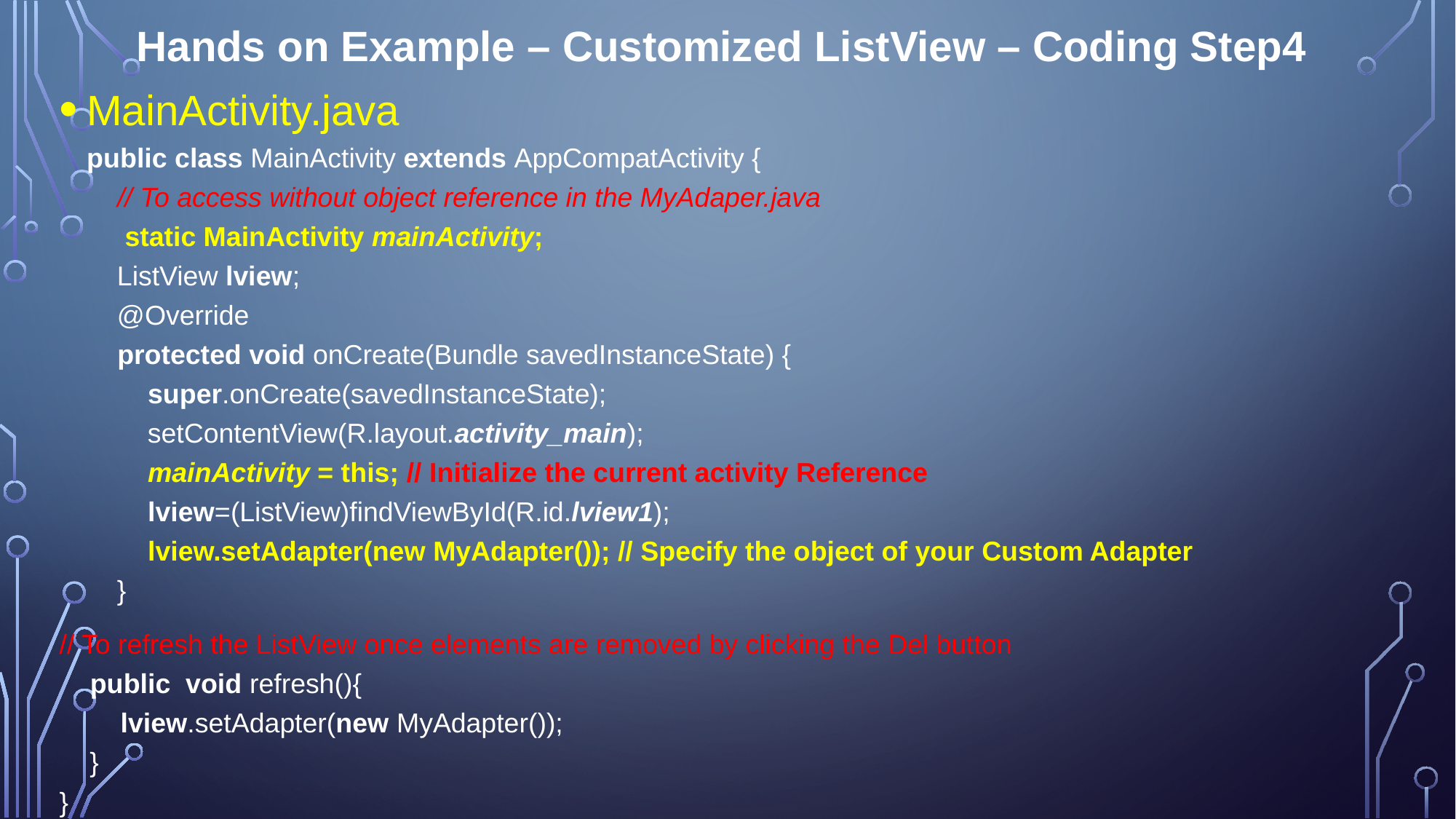

# Hands on Example – Customized ListView – Coding Step4
MainActivity.java                                                                               public class MainActivity extends AppCompatActivity {
    // To access without object reference in the MyAdaper.java
     static MainActivity mainActivity;
    ListView lview;
    @Override
    protected void onCreate(Bundle savedInstanceState) {
        super.onCreate(savedInstanceState);
        setContentView(R.layout.activity_main);
        mainActivity = this; // Initialize the current activity Reference
        lview=(ListView)findViewById(R.id.lview1);
        lview.setAdapter(new MyAdapter()); // Specify the object of your Custom Adapter
    }
// To refresh the ListView once elements are removed by clicking the Del button
    public  void refresh(){
        lview.setAdapter(new MyAdapter());
    }
}